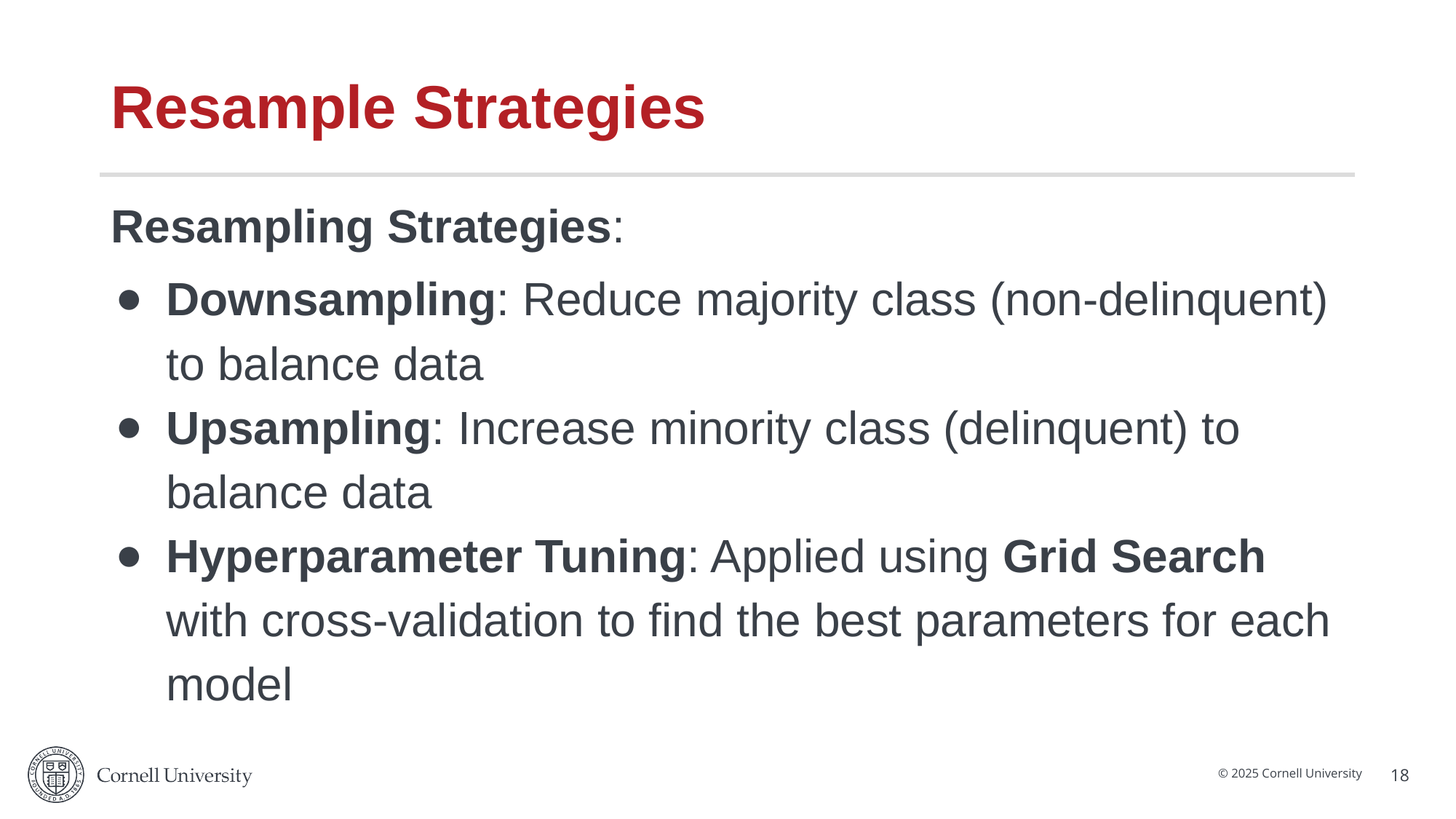

# Resample Strategies
Resampling Strategies:
Downsampling: Reduce majority class (non-delinquent) to balance data
Upsampling: Increase minority class (delinquent) to balance data
Hyperparameter Tuning: Applied using Grid Search with cross-validation to find the best parameters for each model